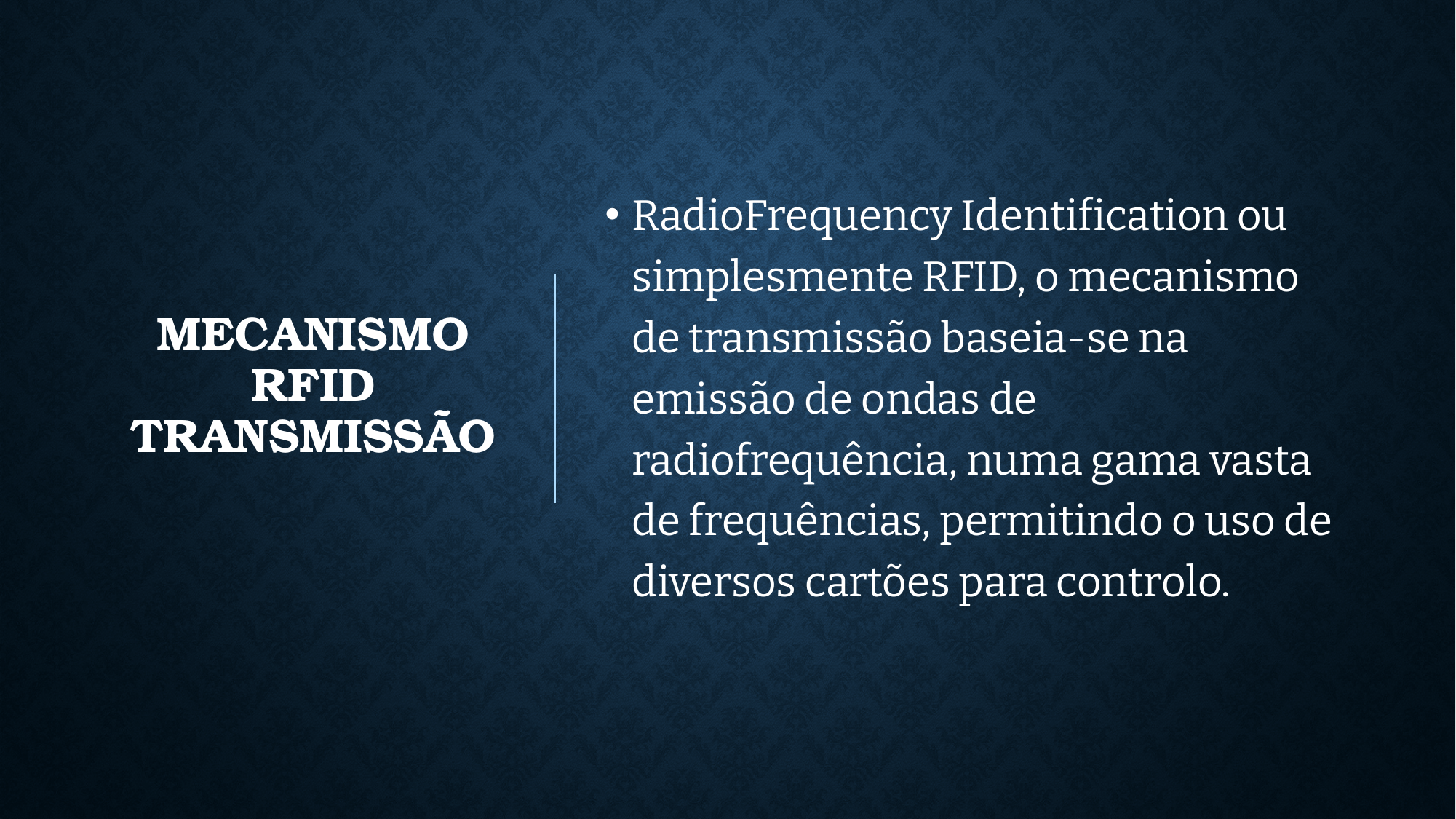

# Mecanismo rfid Transmissão
RadioFrequency Identification ou simplesmente RFID, o mecanismo de transmissão baseia-se na emissão de ondas de radiofrequência, numa gama vasta de frequências, permitindo o uso de diversos cartões para controlo.